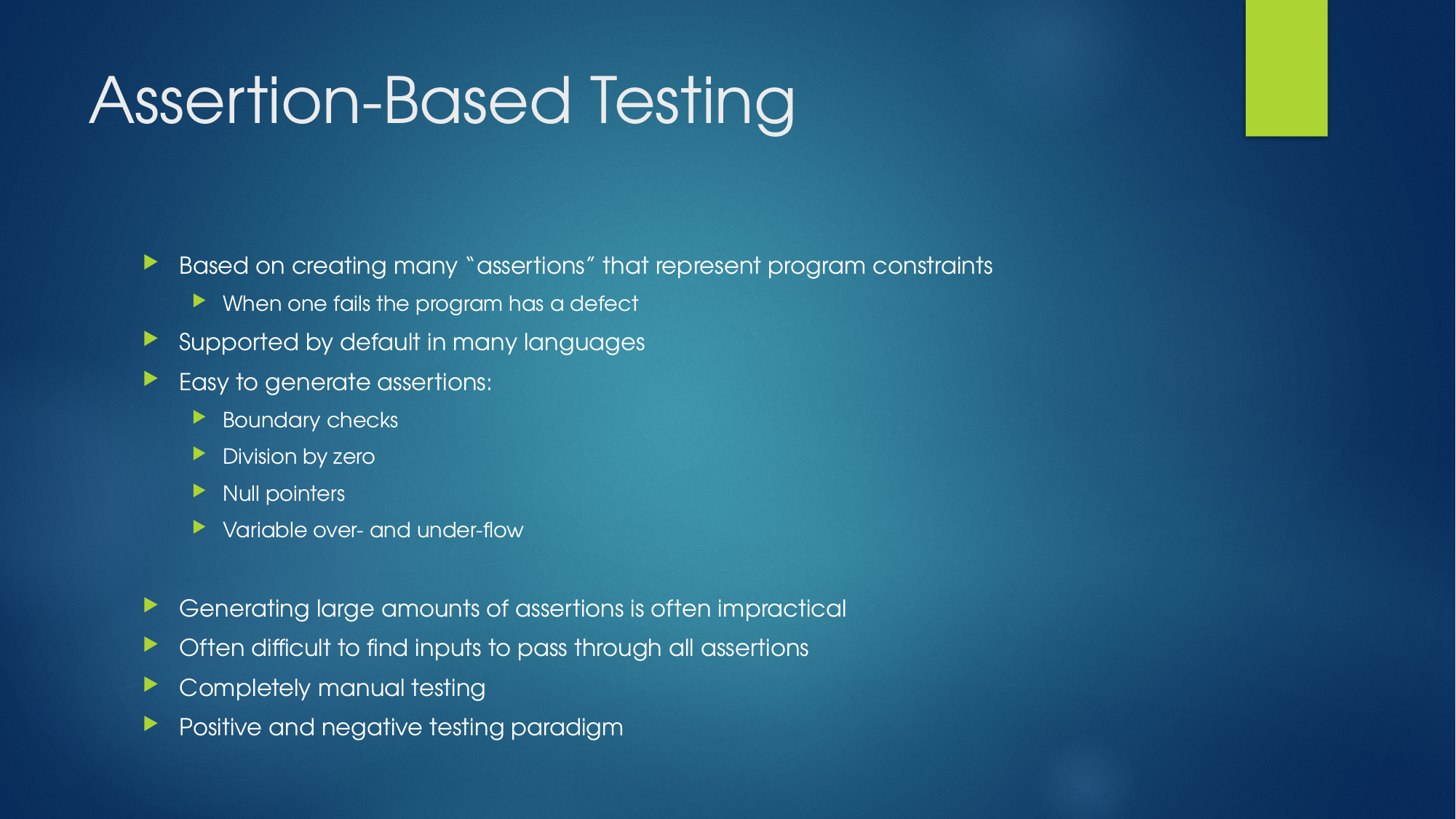

# Assertion-Based Testing
Based on creating many “assertions” that represent program constraints
When one fails the program has a defect
Supported by default in many languages
Easy to generate assertions:
Boundary checks
Division by zero
Null pointers
Variable over- and under-flow

Generating large amounts of assertions is often impractical
Often difficult to find inputs to pass through all assertions
Completely manual testing
Positive and negative testing paradigm